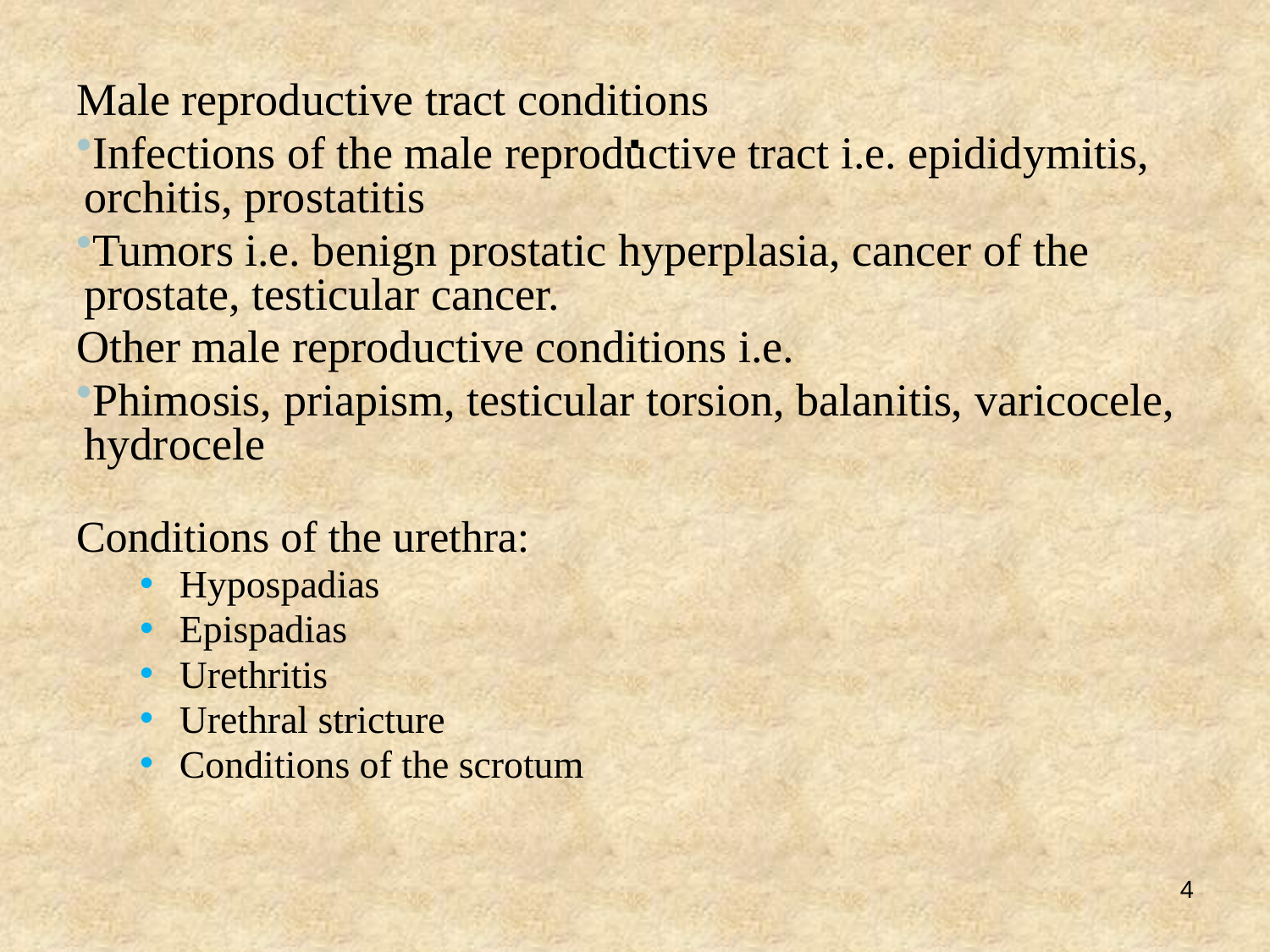

# .
Male reproductive tract conditions
Infections of the male reproductive tract i.e. epididymitis, orchitis, prostatitis
Tumors i.e. benign prostatic hyperplasia, cancer of the prostate, testicular cancer.
Other male reproductive conditions i.e.
Phimosis, priapism, testicular torsion, balanitis, varicocele, hydrocele

Conditions of the urethra:
Hypospadias
Epispadias
Urethritis
Urethral stricture
Conditions of the scrotum

4